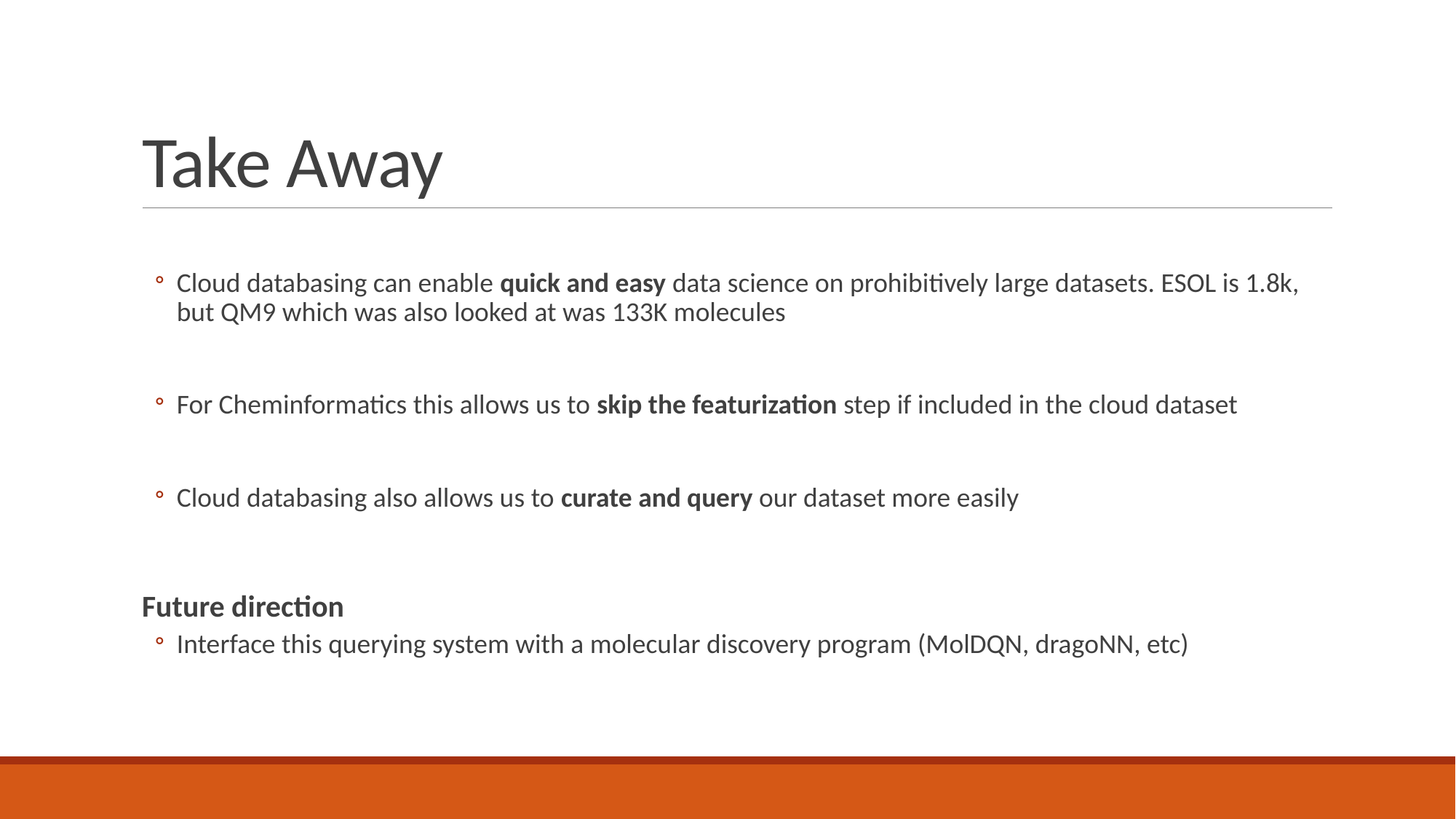

# Take Away

Cloud databasing can enable quick and easy data science on prohibitively large datasets. ESOL is 1.8k, but QM9 which was also looked at was 133K molecules

For Cheminformatics this allows us to skip the featurization step if included in the cloud dataset

Cloud databasing also allows us to curate and query our dataset more easily

Future direction
Interface this querying system with a molecular discovery program (MolDQN, dragoNN, etc)